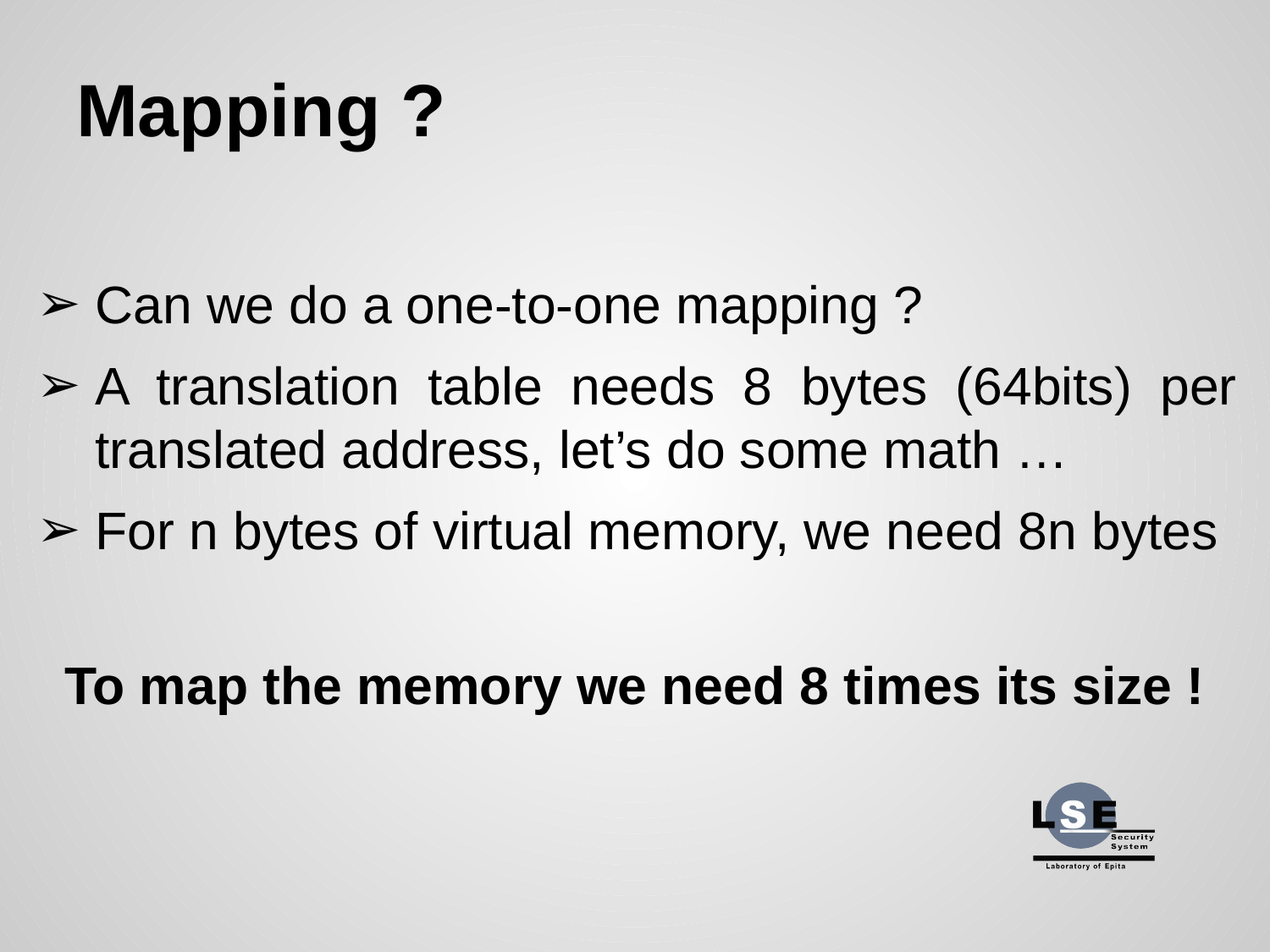

# Mapping ?
Can we do a one-to-one mapping ?
A translation table needs 8 bytes (64bits) per translated address, let’s do some math …
For n bytes of virtual memory, we need 8n bytes

To map the memory we need 8 times its size !